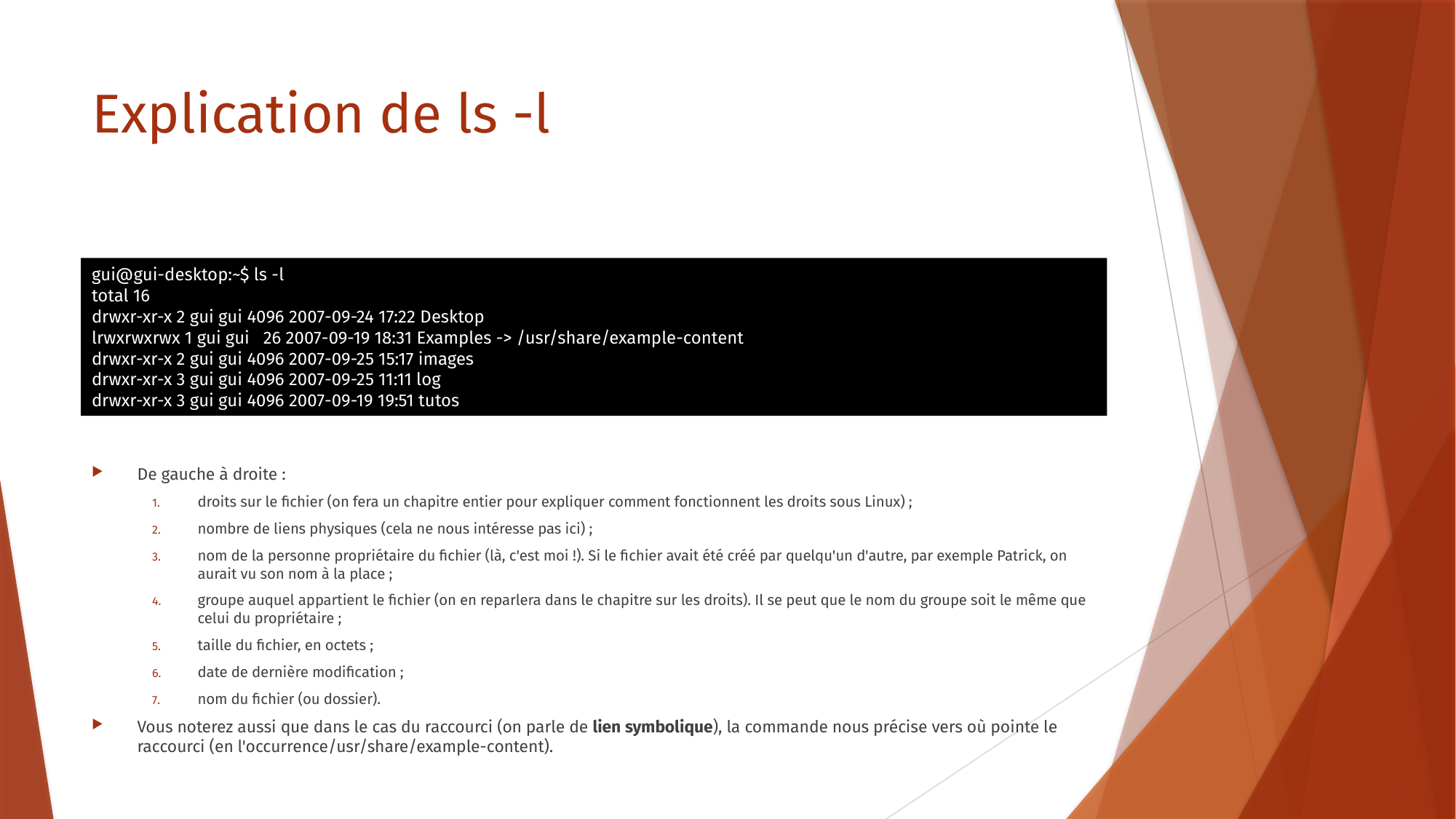

# Explication de ls -l
gui@gui-desktop:~$ ls -l
total 16
drwxr-xr-x 2 gui gui 4096 2007-09-24 17:22 Desktop
lrwxrwxrwx 1 gui gui   26 2007-09-19 18:31 Examples -> /usr/share/example-content
drwxr-xr-x 2 gui gui 4096 2007-09-25 15:17 images
drwxr-xr-x 3 gui gui 4096 2007-09-25 11:11 log
drwxr-xr-x 3 gui gui 4096 2007-09-19 19:51 tutos

De gauche à droite :
droits sur le fichier (on fera un chapitre entier pour expliquer comment fonctionnent les droits sous Linux) ;
nombre de liens physiques (cela ne nous intéresse pas ici) ;
nom de la personne propriétaire du fichier (là, c'est moi !). Si le fichier avait été créé par quelqu'un d'autre, par exemple Patrick, on aurait vu son nom à la place ;
groupe auquel appartient le fichier (on en reparlera dans le chapitre sur les droits). Il se peut que le nom du groupe soit le même que celui du propriétaire ;
taille du fichier, en octets ;
date de dernière modification ;
nom du fichier (ou dossier).
Vous noterez aussi que dans le cas du raccourci (on parle de lien symbolique), la commande nous précise vers où pointe le raccourci (en l'occurrence/usr/share/example-content).